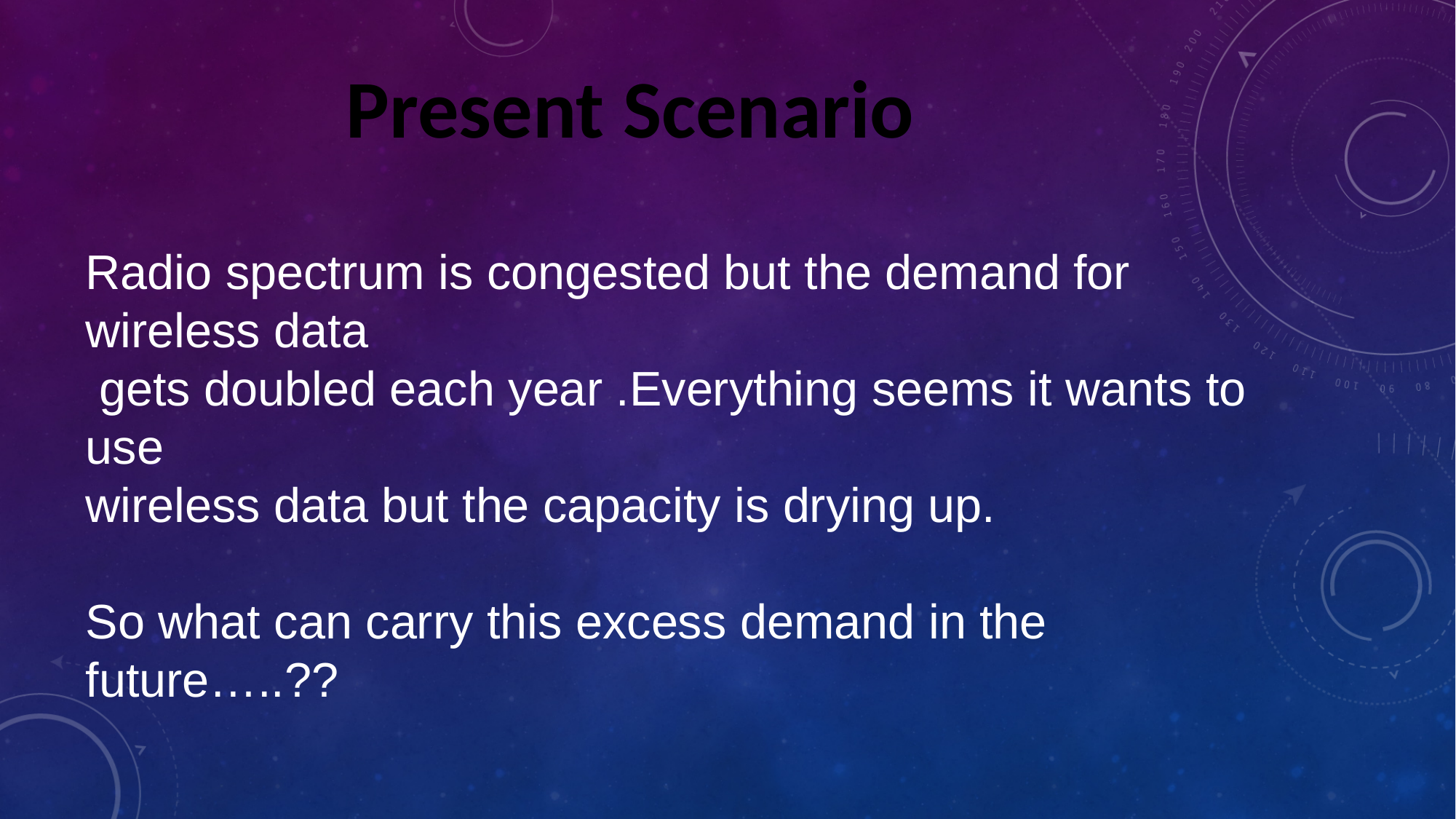

Present Scenario
Radio spectrum is congested but the demand for wireless data
 gets doubled each year .Everything seems it wants to use
wireless data but the capacity is drying up.

So what can carry this excess demand in the future…..??